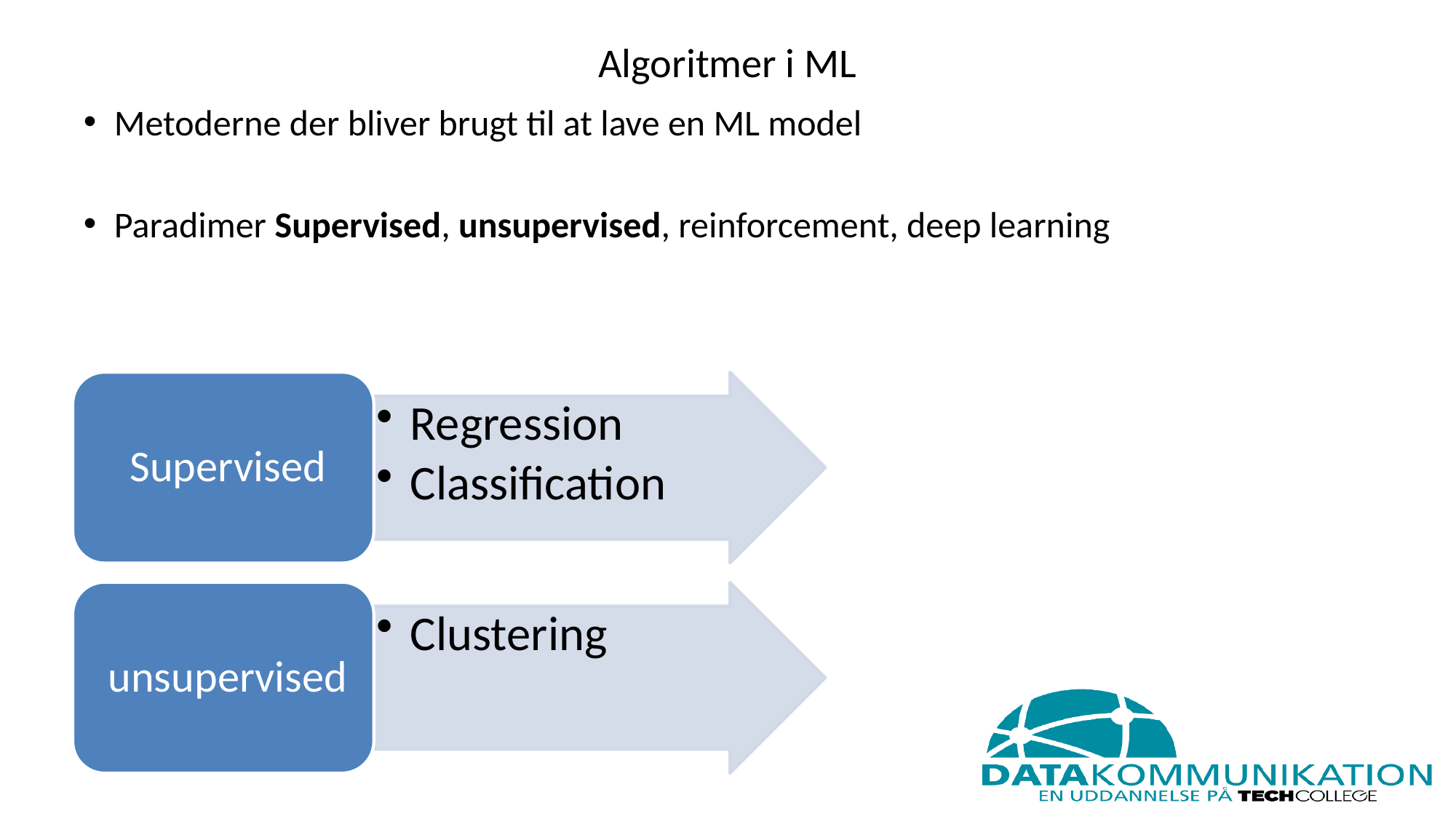

# Algoritmer i ML
Metoderne der bliver brugt til at lave en ML model

Paradimer Supervised, unsupervised, reinforcement, deep learning

Regression
Classification
Supervised
Clustering
unsupervised